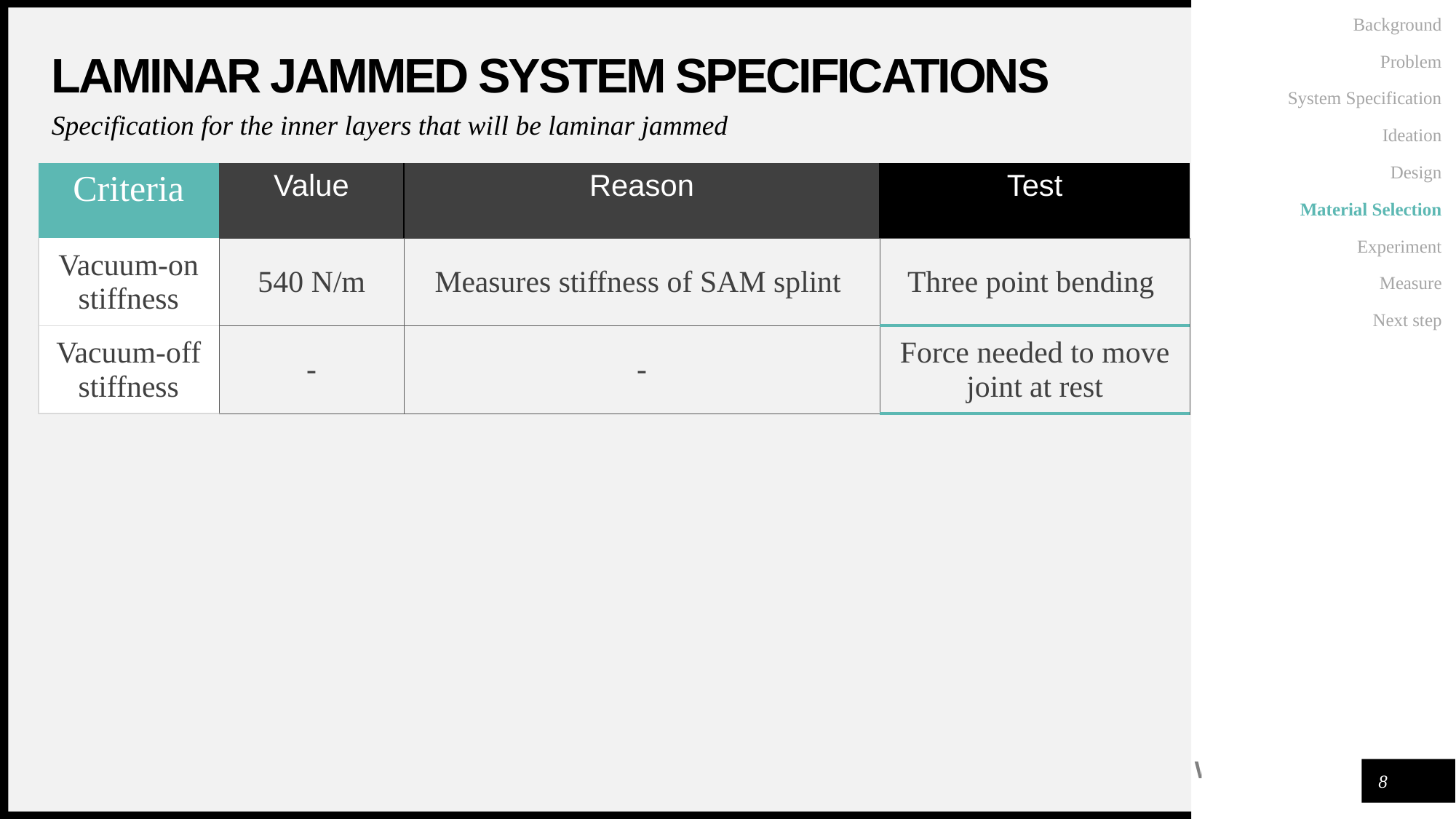

Background
Problem
System Specification
Ideation
Design
Material Selection
Experiment
Measure
Next step
# Laminar jammed system specifications
Specification for the inner layers that will be laminar jammed
| Criteria | Value | Reason | Test |
| --- | --- | --- | --- |
| Vacuum-on stiffness | 540 N/m | Measures stiffness of SAM splint | Three point bending |
| Vacuum-off stiffness | - | - | Force needed to move joint at rest |

8